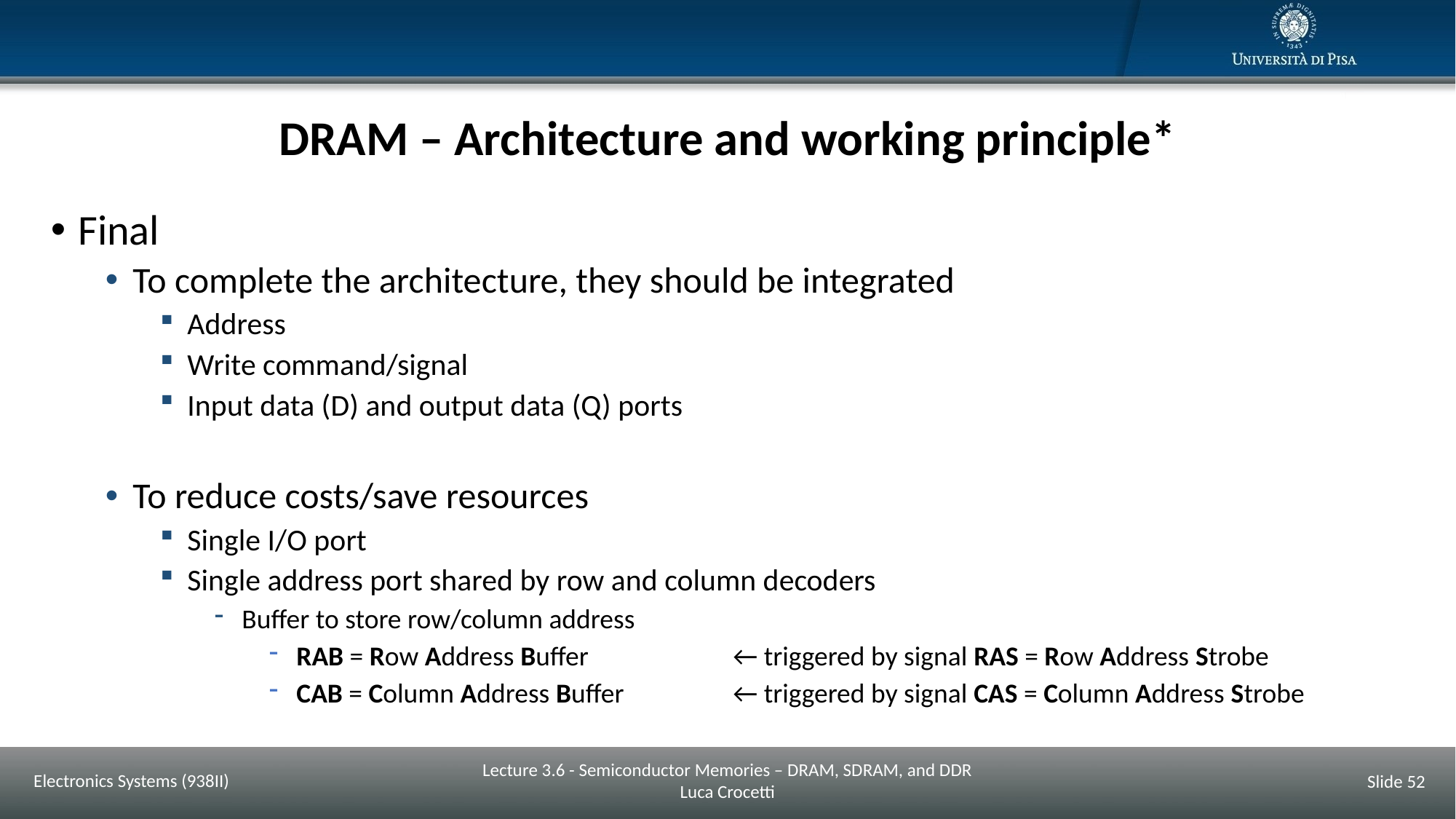

# DRAM – Architecture and working principle*
Final
To complete the architecture, they should be integrated
Address
Write command/signal
Input data (D) and output data (Q) ports

To reduce costs/save resources
Single I/O port
Single address port shared by row and column decoders
Buffer to store row/column address
RAB = Row Address Buffer 		← triggered by signal RAS = Row Address Strobe
CAB = Column Address Buffer 	← triggered by signal CAS = Column Address Strobe